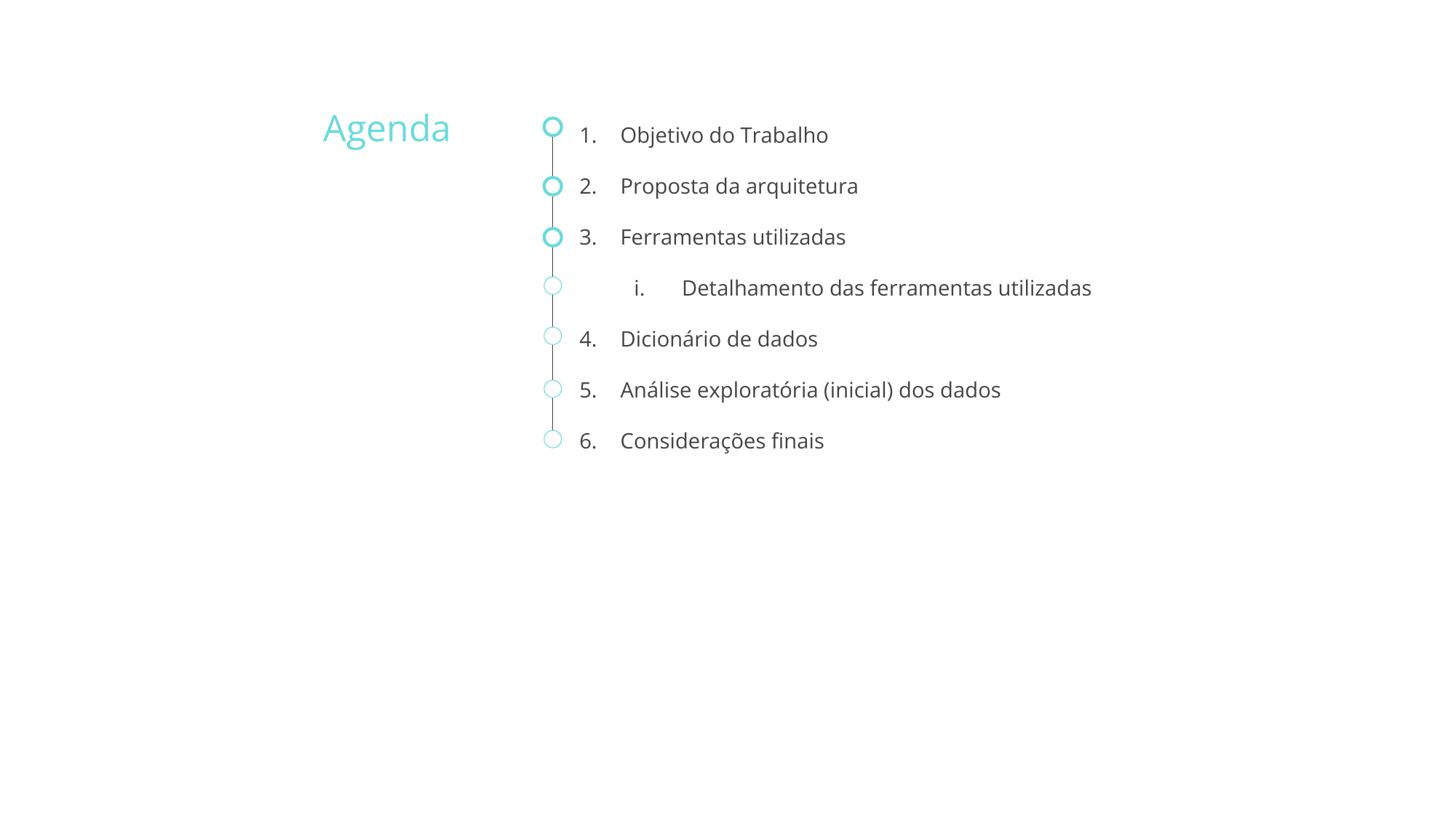

Agenda
Objetivo do Trabalho
Proposta da arquitetura
Ferramentas utilizadas
Detalhamento das ferramentas utilizadas
Dicionário de dados
Análise exploratória (inicial) dos dados
Considerações finais